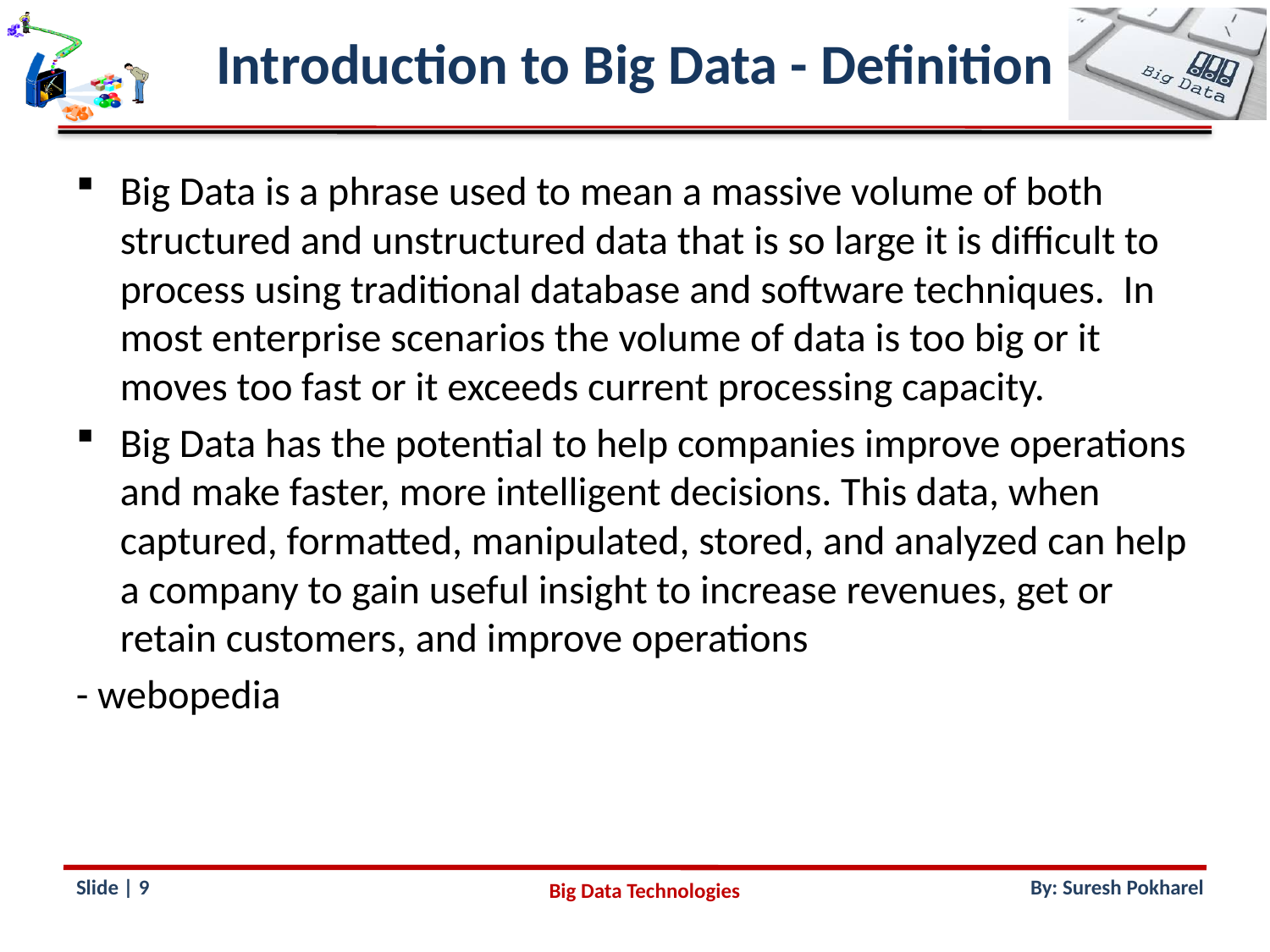

# Introduction to Big Data - Definition
Big Data is a phrase used to mean a massive volume of both structured and unstructured data that is so large it is difficult to process using traditional database and software techniques.  In most enterprise scenarios the volume of data is too big or it moves too fast or it exceeds current processing capacity.
Big Data has the potential to help companies improve operations and make faster, more intelligent decisions. This data, when captured, formatted, manipulated, stored, and analyzed can help a company to gain useful insight to increase revenues, get or retain customers, and improve operations
- webopedia